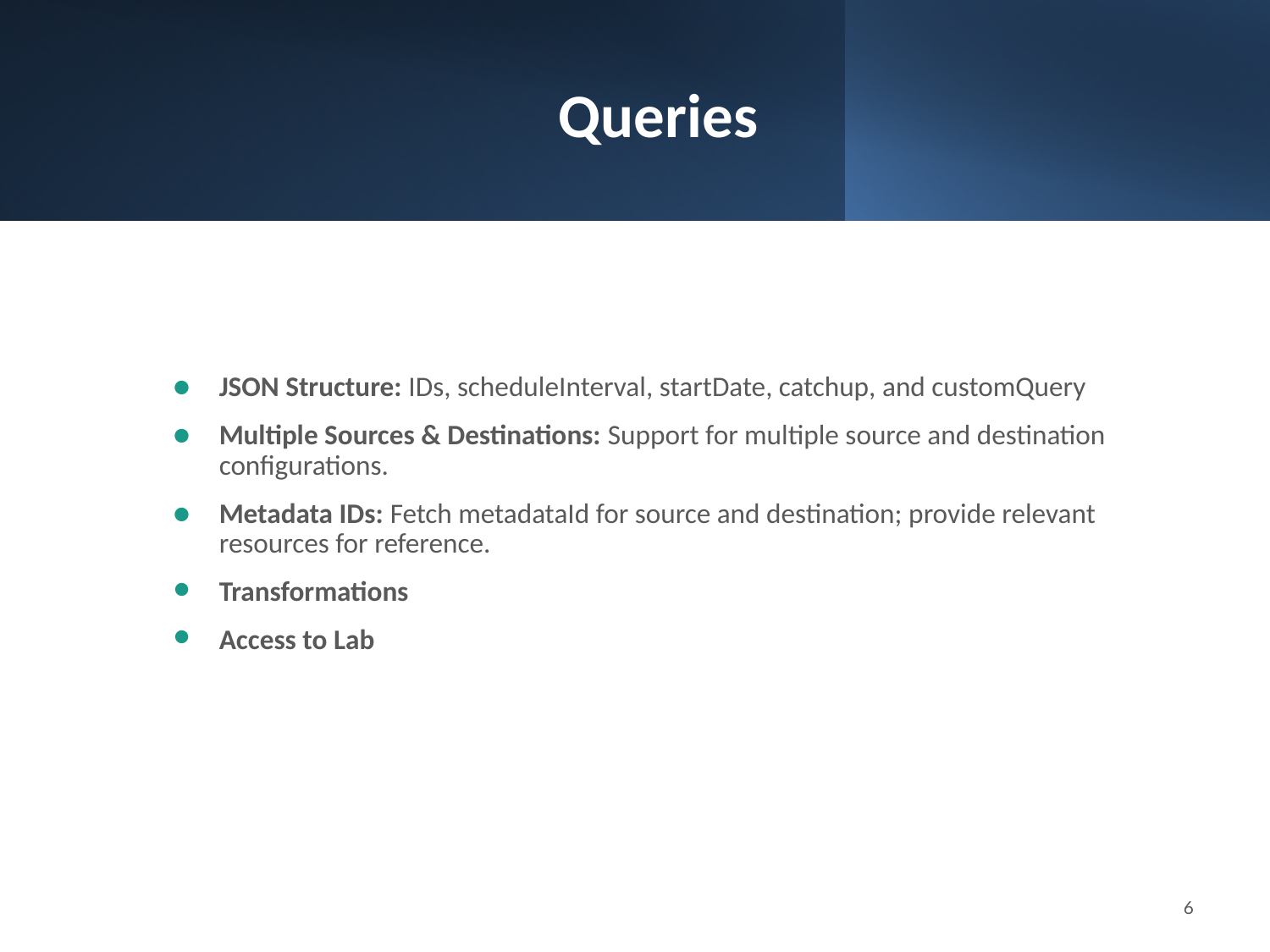

# Queries

JSON Structure: IDs, scheduleInterval, startDate, catchup, and customQuery
Multiple Sources & Destinations: Support for multiple source and destination configurations.
Metadata IDs: Fetch metadataId for source and destination; provide relevant resources for reference.
Transformations
Access to Lab

6